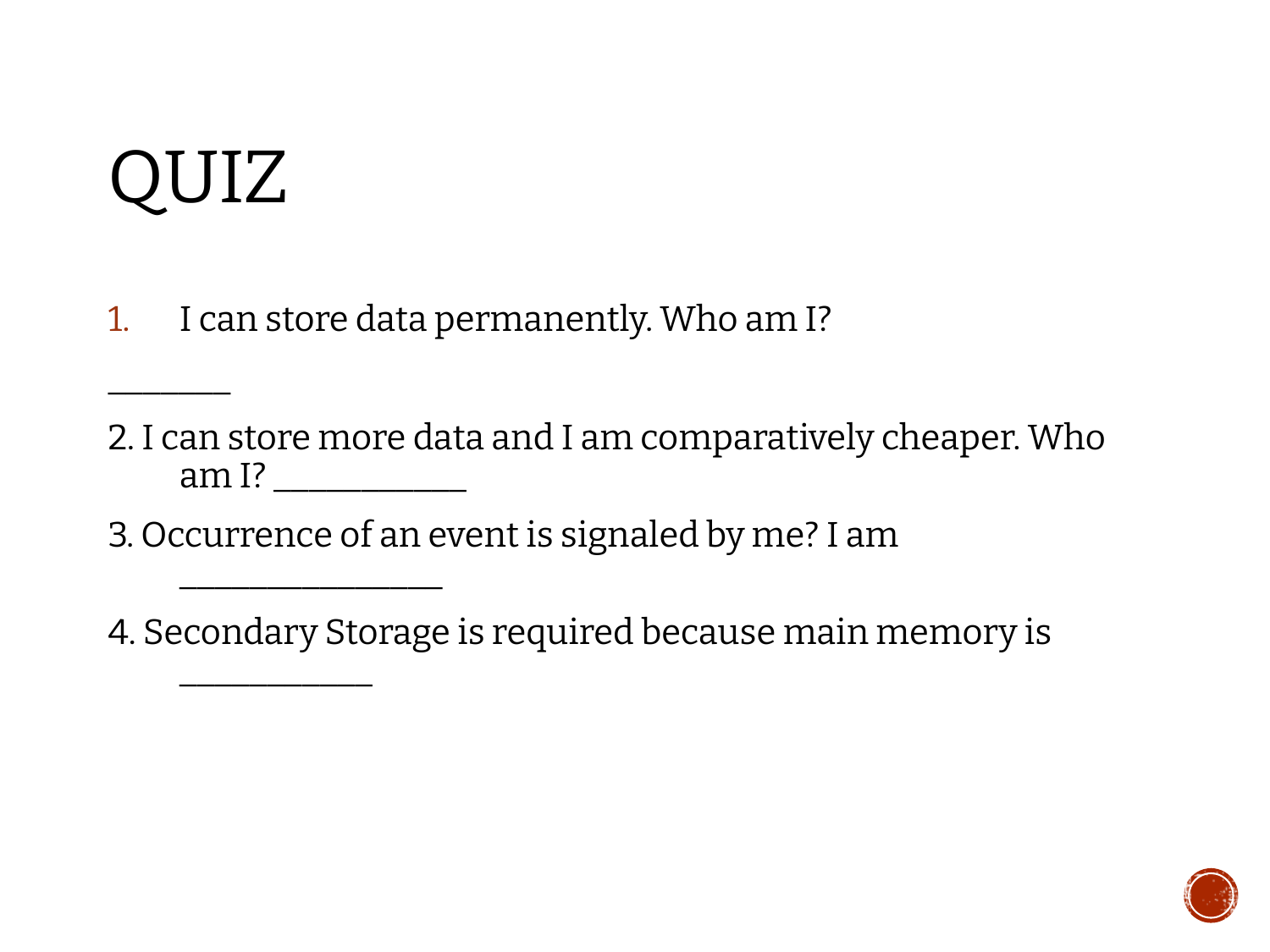

QUIZ
I can store data permanently. Who am I?
_______
2. I can store more data and I am comparatively cheaper. Who am I? ___________
3. Occurrence of an event is signaled by me? I am _______________
4. Secondary Storage is required because main memory is ___________